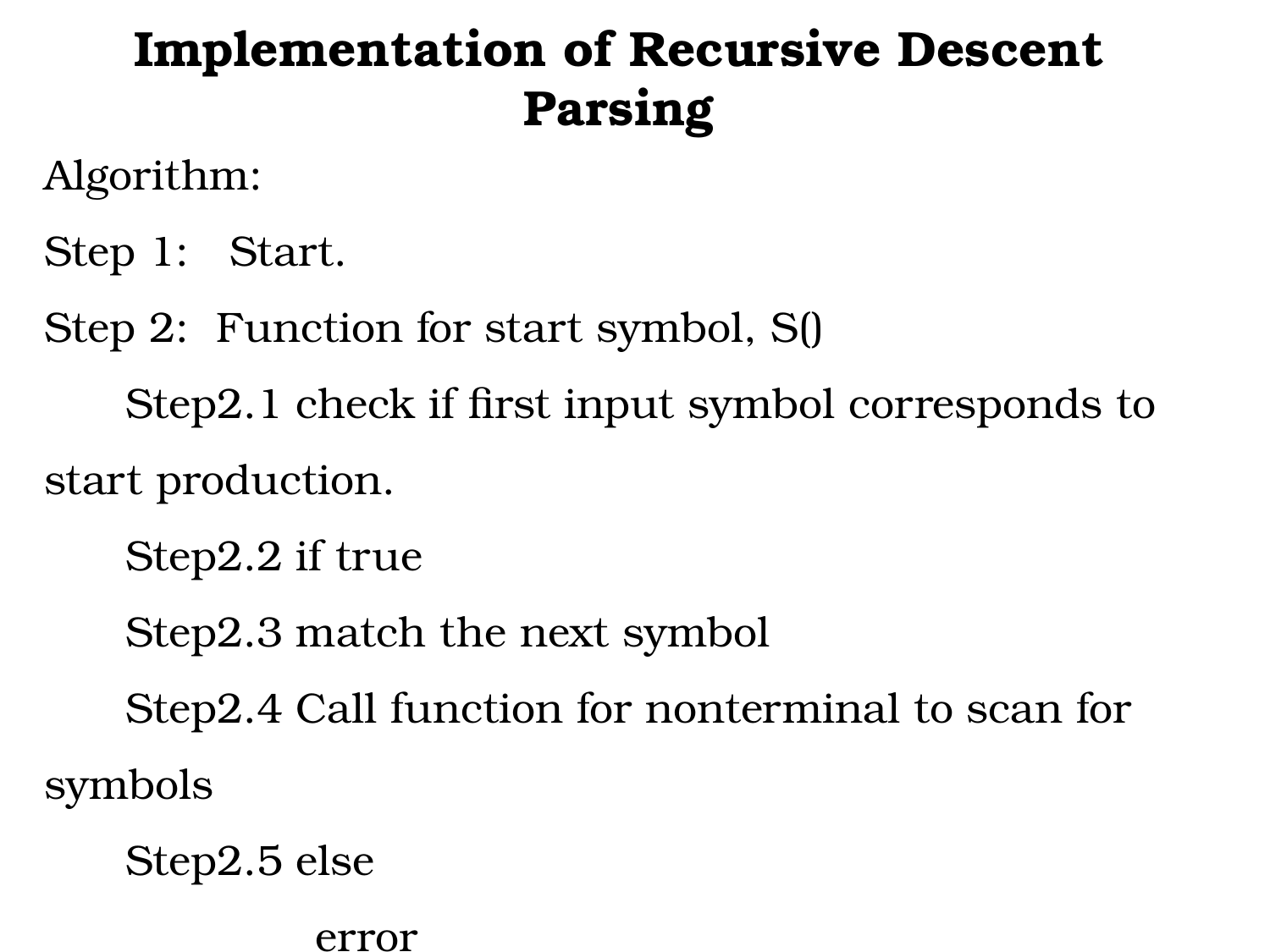

Implementation of Recursive Descent Parsing
Algorithm:
Step 1:   Start.
Step 2:  Function for start symbol, S()
      Step2.1 check if first input symbol corresponds to start production.
      Step2.2 if true
      Step2.3 match the next symbol
      Step2.4 Call function for nonterminal to scan for symbols
      Step2.5 else
                    error